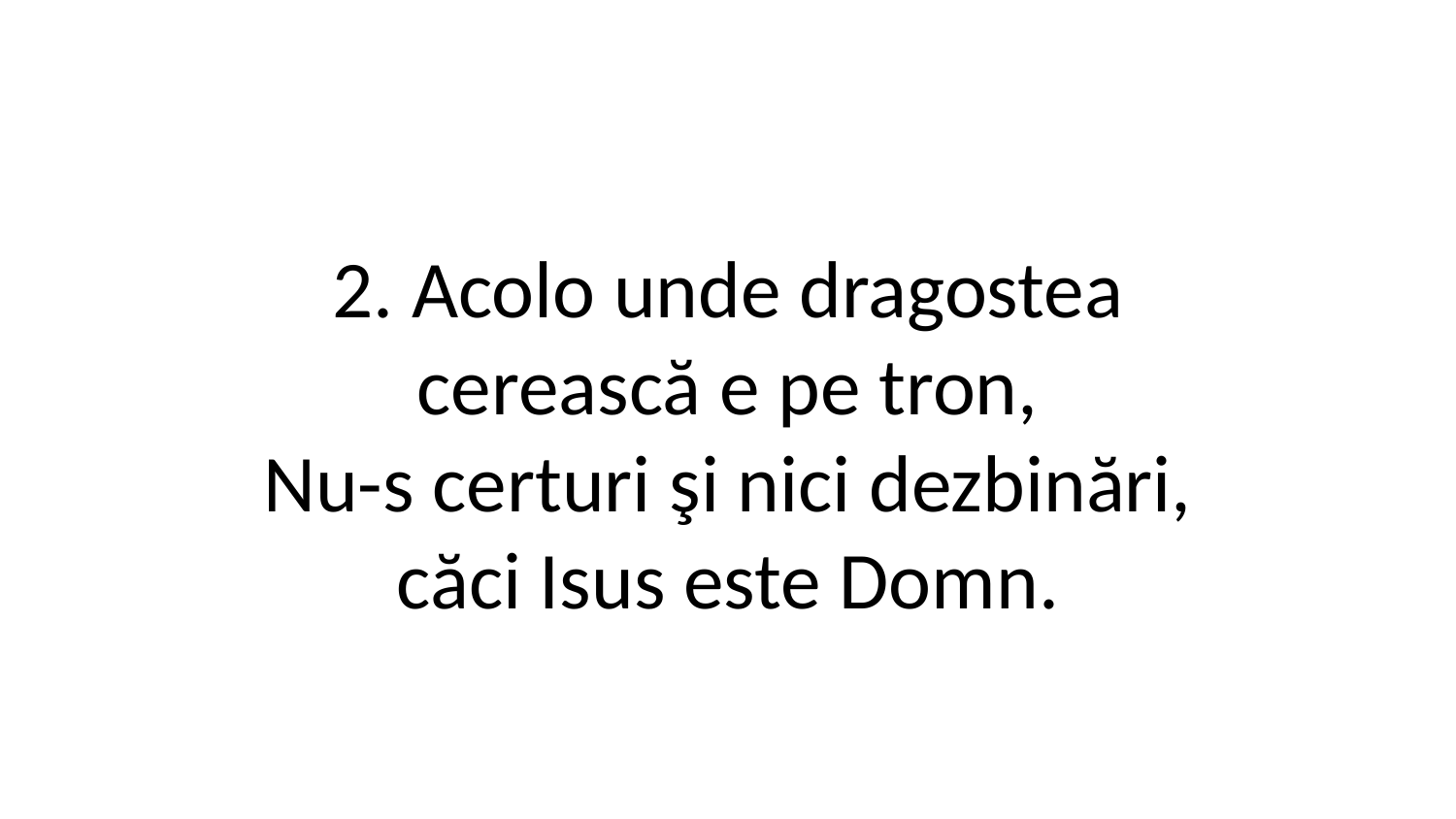

2. Acolo unde dragostea
cerească e pe tron,
Nu-s certuri şi nici dezbinări,
căci Isus este Domn.